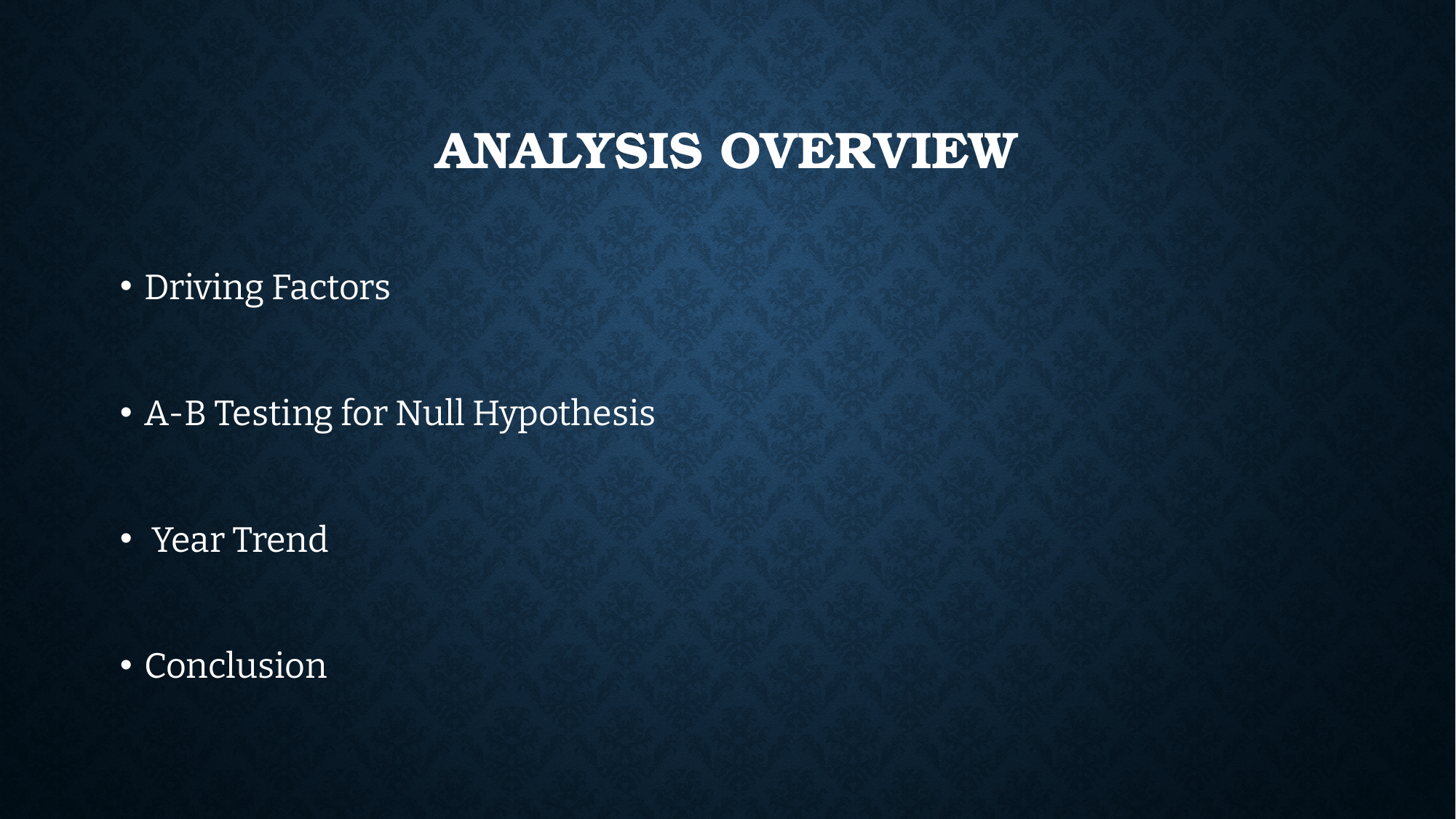

# Analysis Overview
Driving Factors

A-B Testing for Null Hypothesis

 Year Trend

Conclusion